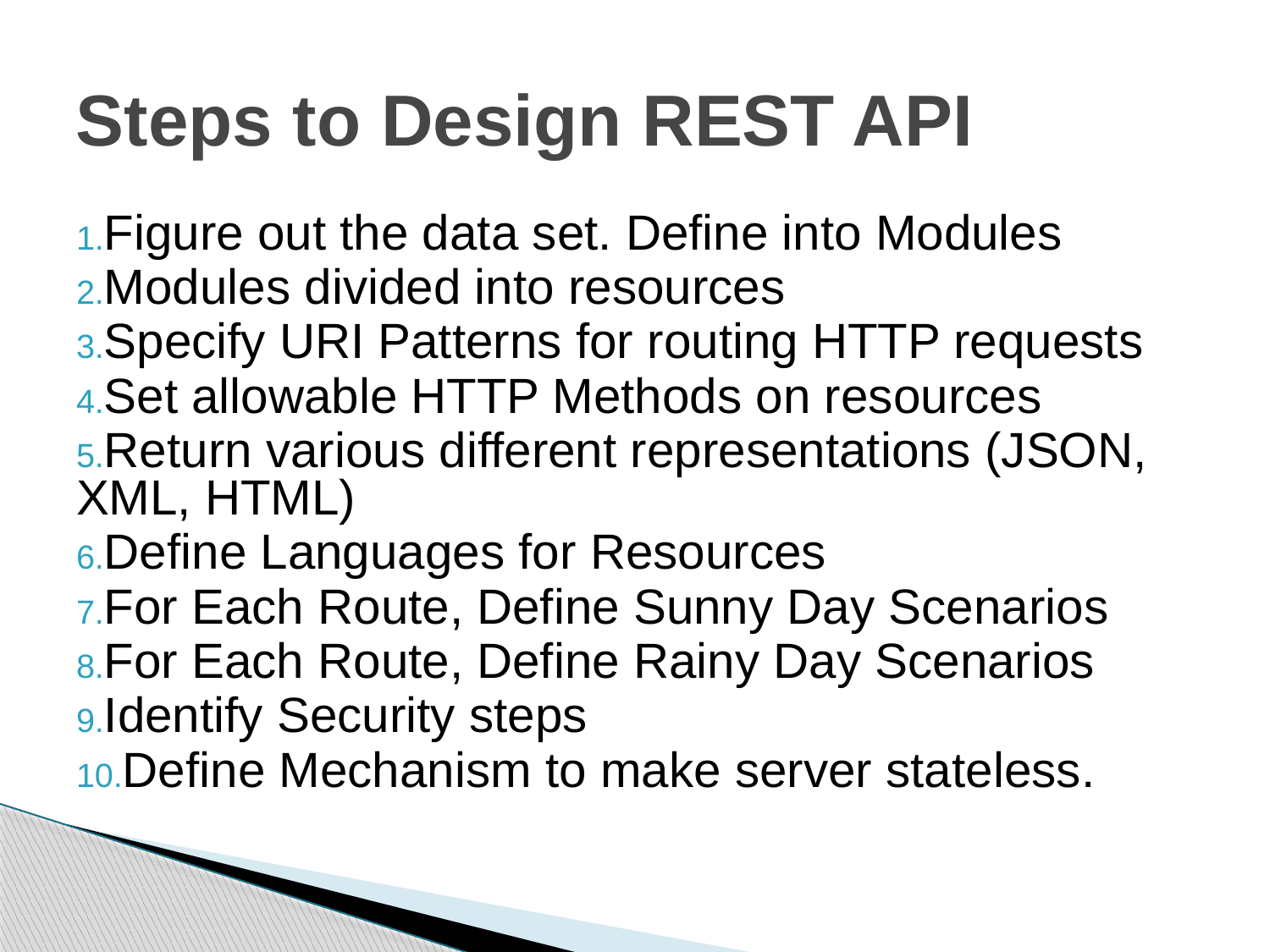

# Steps to Design REST API
Figure out the data set. Define into Modules
Modules divided into resources
Specify URI Patterns for routing HTTP requests
Set allowable HTTP Methods on resources
Return various different representations (JSON, XML, HTML)
Define Languages for Resources
For Each Route, Define Sunny Day Scenarios
For Each Route, Define Rainy Day Scenarios
Identify Security steps
Define Mechanism to make server stateless.